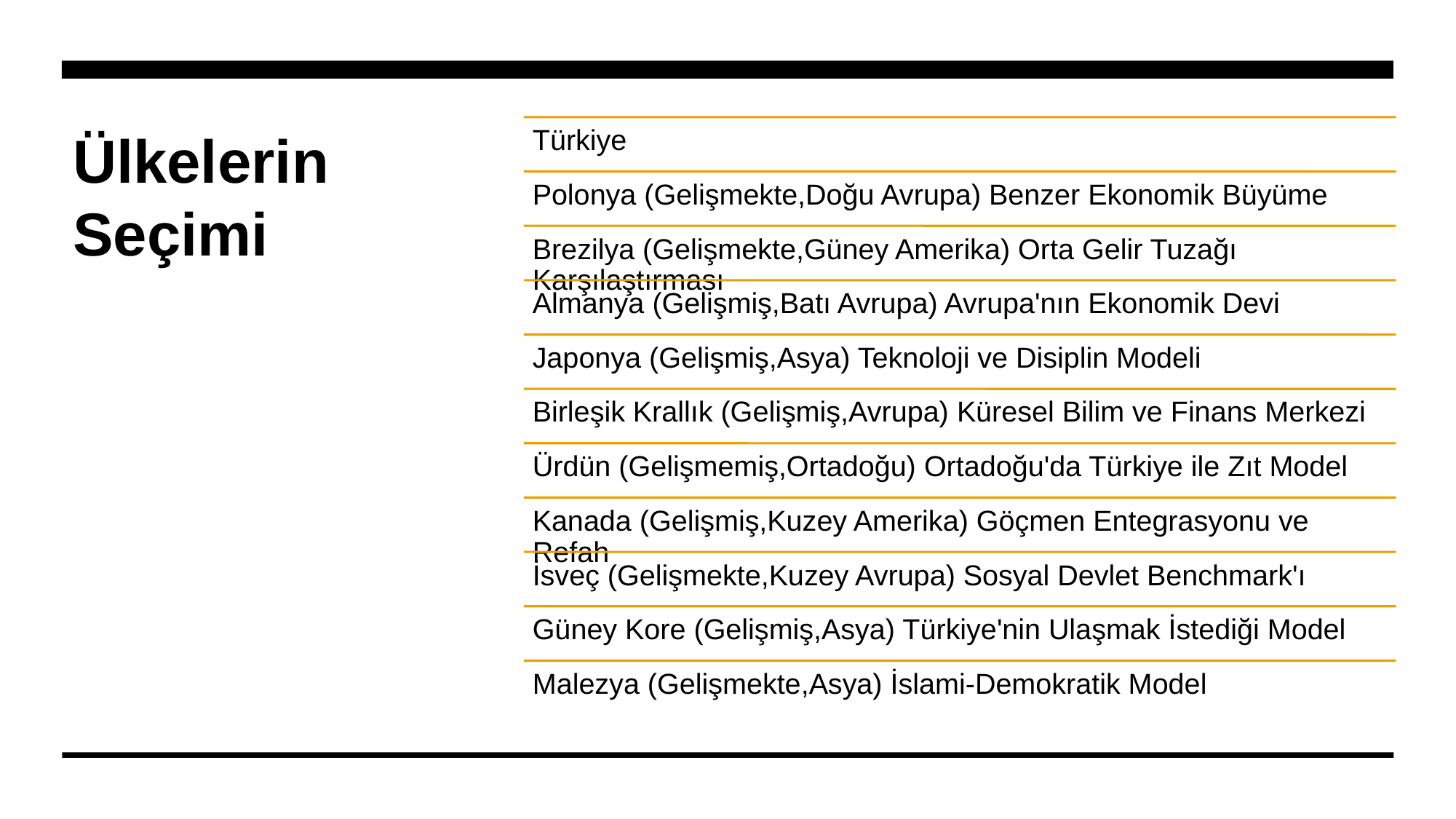

# Ülkelerin Seçimi
Türkiye
Polonya (Gelişmekte,Doğu Avrupa) Benzer Ekonomik Büyüme
Brezilya (Gelişmekte,Güney Amerika) Orta Gelir Tuzağı Karşılaştırması
Almanya (Gelişmiş,Batı Avrupa) Avrupa'nın Ekonomik Devi
Japonya (Gelişmiş,Asya) Teknoloji ve Disiplin Modeli
Birleşik Krallık (Gelişmiş,Avrupa) Küresel Bilim ve Finans Merkezi
Ürdün (Gelişmemiş,Ortadoğu) Ortadoğu'da Türkiye ile Zıt Model
Kanada (Gelişmiş,Kuzey Amerika) Göçmen Entegrasyonu ve Refah
İsveç (Gelişmekte,Kuzey Avrupa) Sosyal Devlet Benchmark'ı
Güney Kore (Gelişmiş,Asya) Türkiye'nin Ulaşmak İstediği Model
Malezya (Gelişmekte,Asya) İslami-Demokratik Model